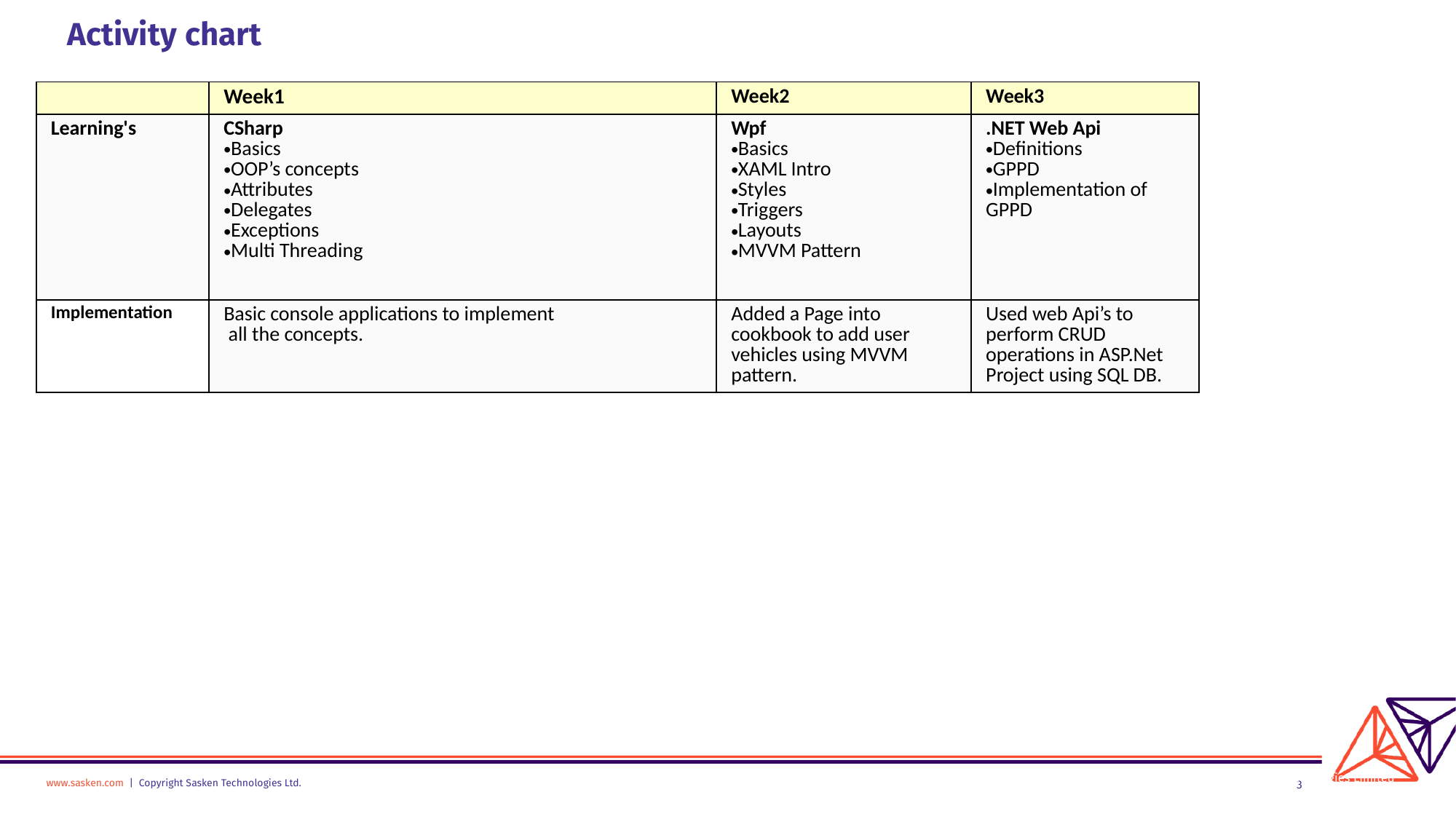

# Activity chart
|  | Week1 | Week2 | Week3 |
| --- | --- | --- | --- |
| Learning's | CSharp Basics OOP’s concepts Attributes Delegates Exceptions Multi Threading | Wpf Basics XAML Intro Styles Triggers Layouts MVVM Pattern | .NET Web Api Definitions GPPD Implementation of GPPD |
| Implementation | Basic console applications to implement all the concepts. | Added a Page into cookbook to add user vehicles using MVVM pattern. | Used web Api’s to perform CRUD operations in ASP.Net Project using SQL DB. |